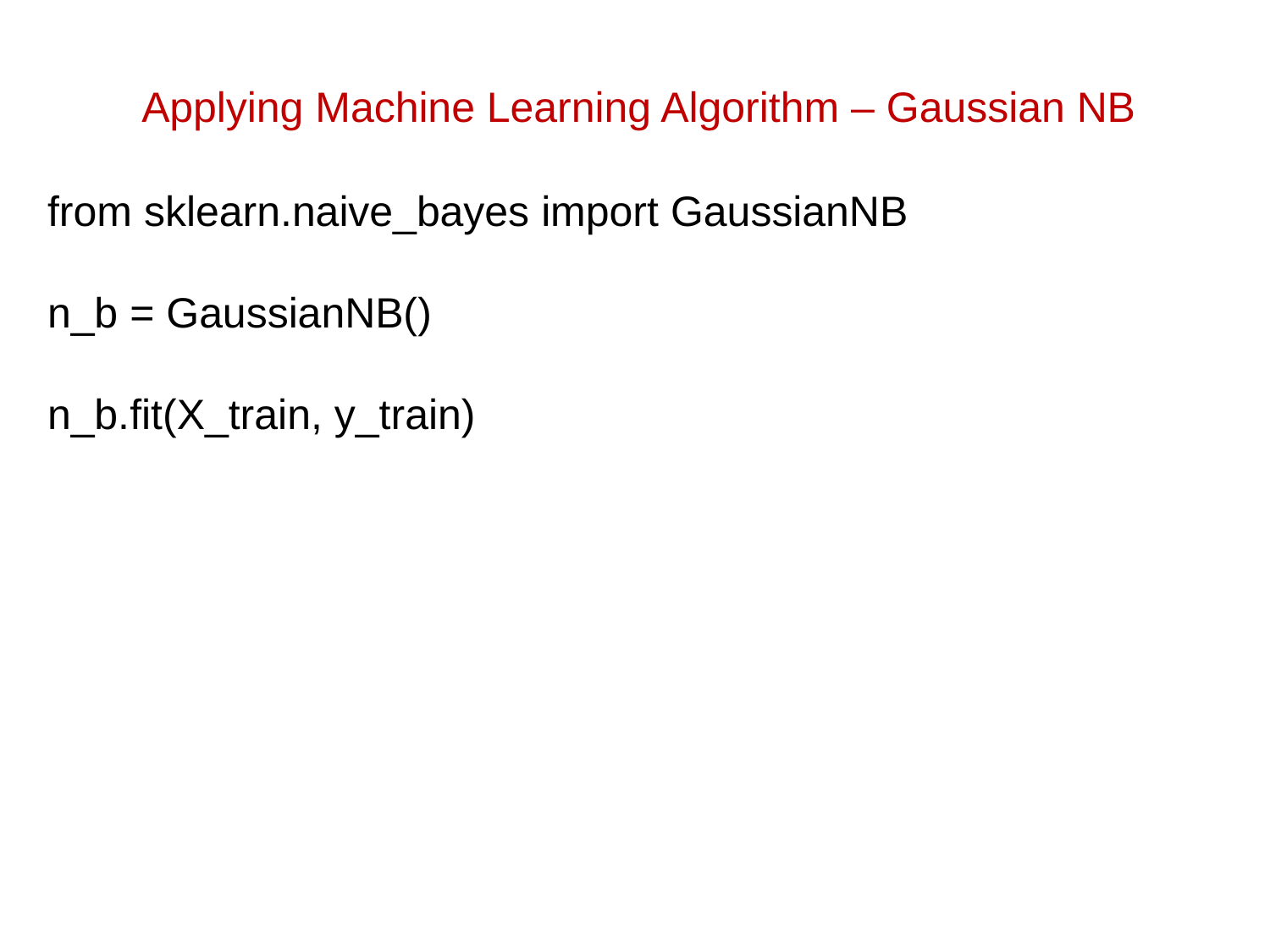

# Applying Machine Learning Algorithm – Gaussian NB
from sklearn.naive_bayes import GaussianNB

n_b = GaussianNB()

n_b.fit(X_train, y_train)